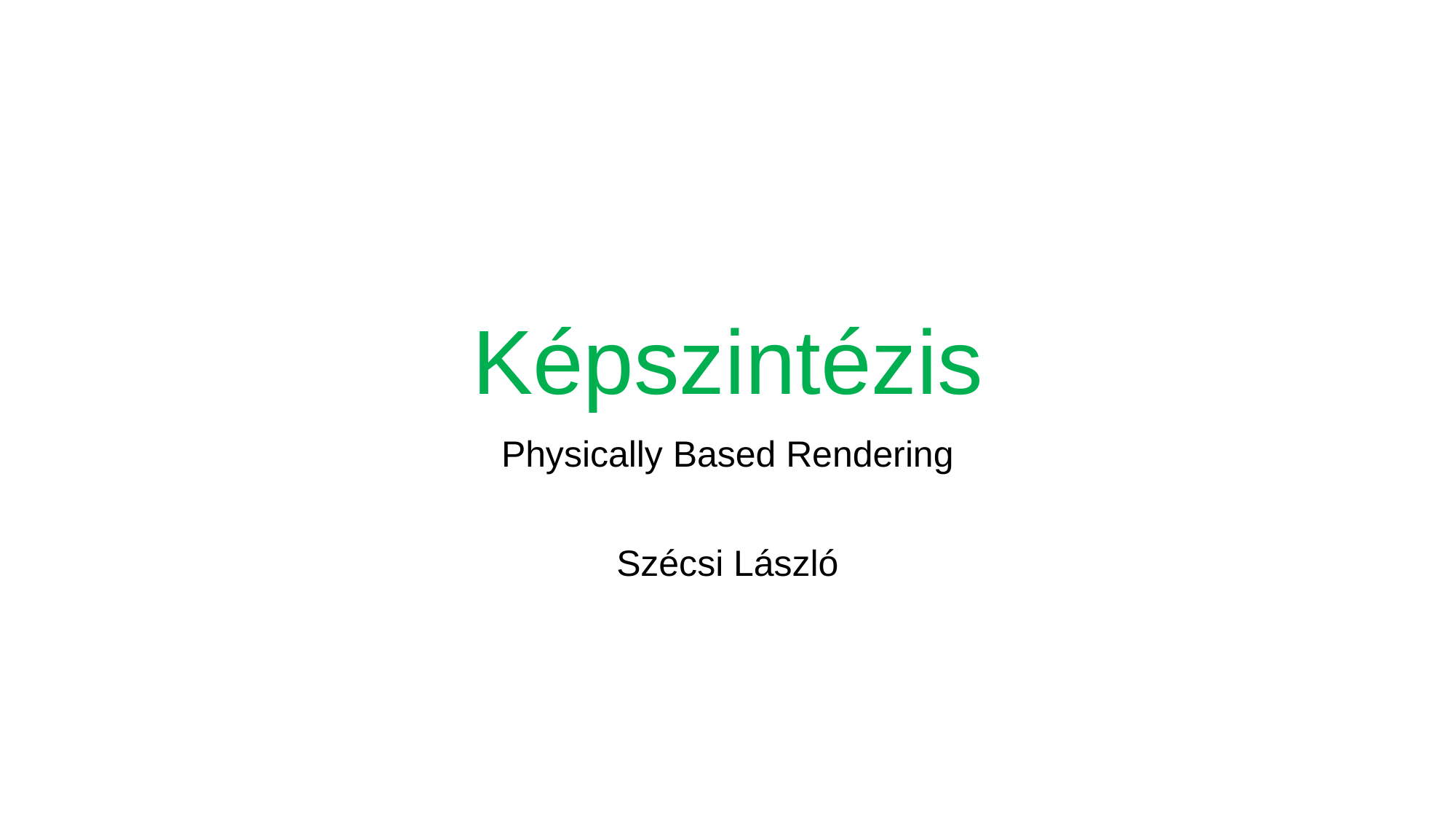

# Képszintézis
Physically Based Rendering

Szécsi László